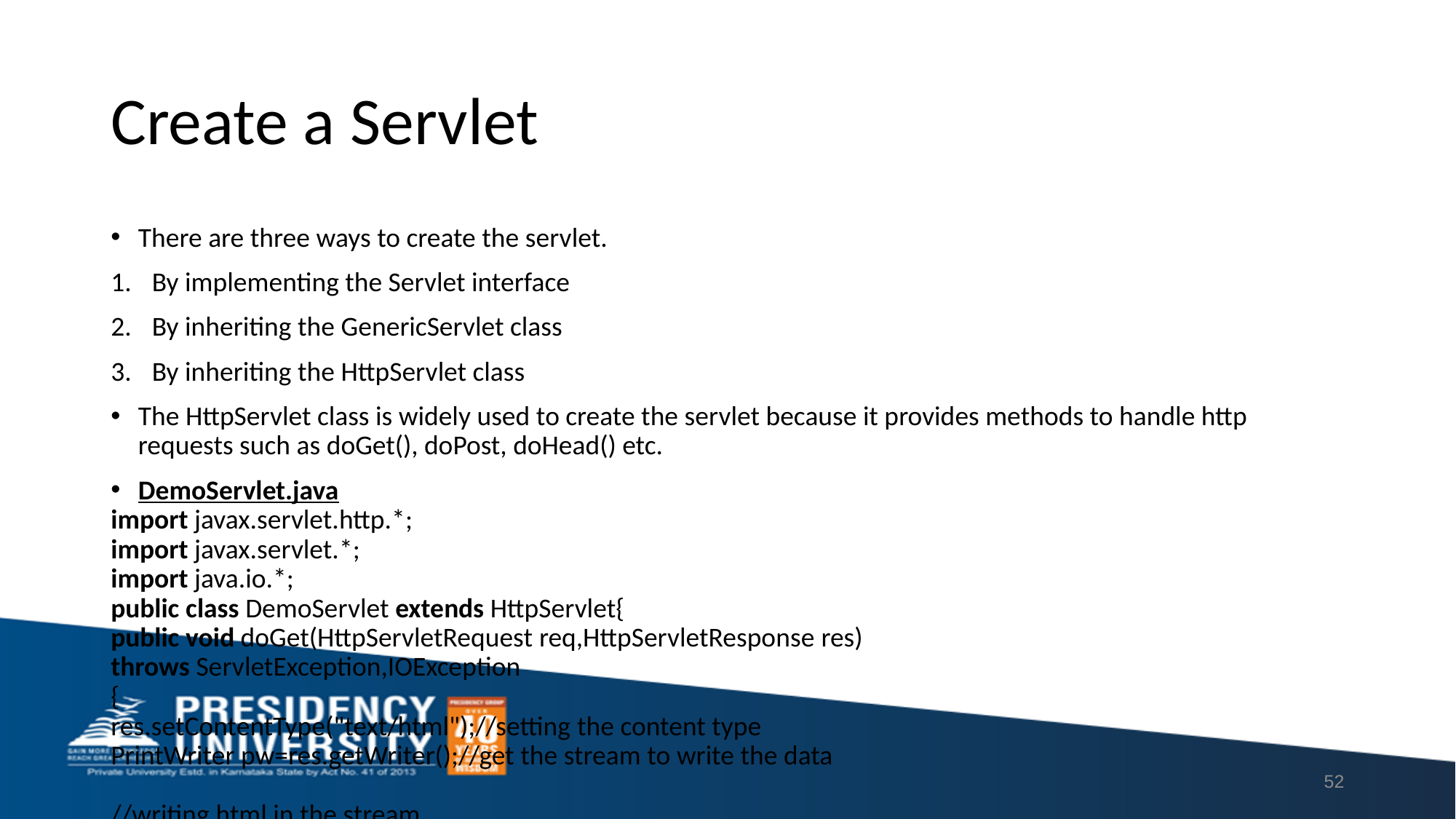

# Create a Servlet
There are three ways to create the servlet.
By implementing the Servlet interface
By inheriting the GenericServlet class
By inheriting the HttpServlet class
The HttpServlet class is widely used to create the servlet because it provides methods to handle http requests such as doGet(), doPost, doHead() etc.
DemoServlet.java
import javax.servlet.http.*;
import javax.servlet.*;
import java.io.*;
public class DemoServlet extends HttpServlet{
public void doGet(HttpServletRequest req,HttpServletResponse res)
throws ServletException,IOException
{
res.setContentType("text/html");//setting the content type
PrintWriter pw=res.getWriter();//get the stream to write the data

//writing html in the stream
pw.println("<html><body>");
pw.println("Welcome to servlet");
pw.println("</body></html>");

pw.close();//closing the stream
}}

52